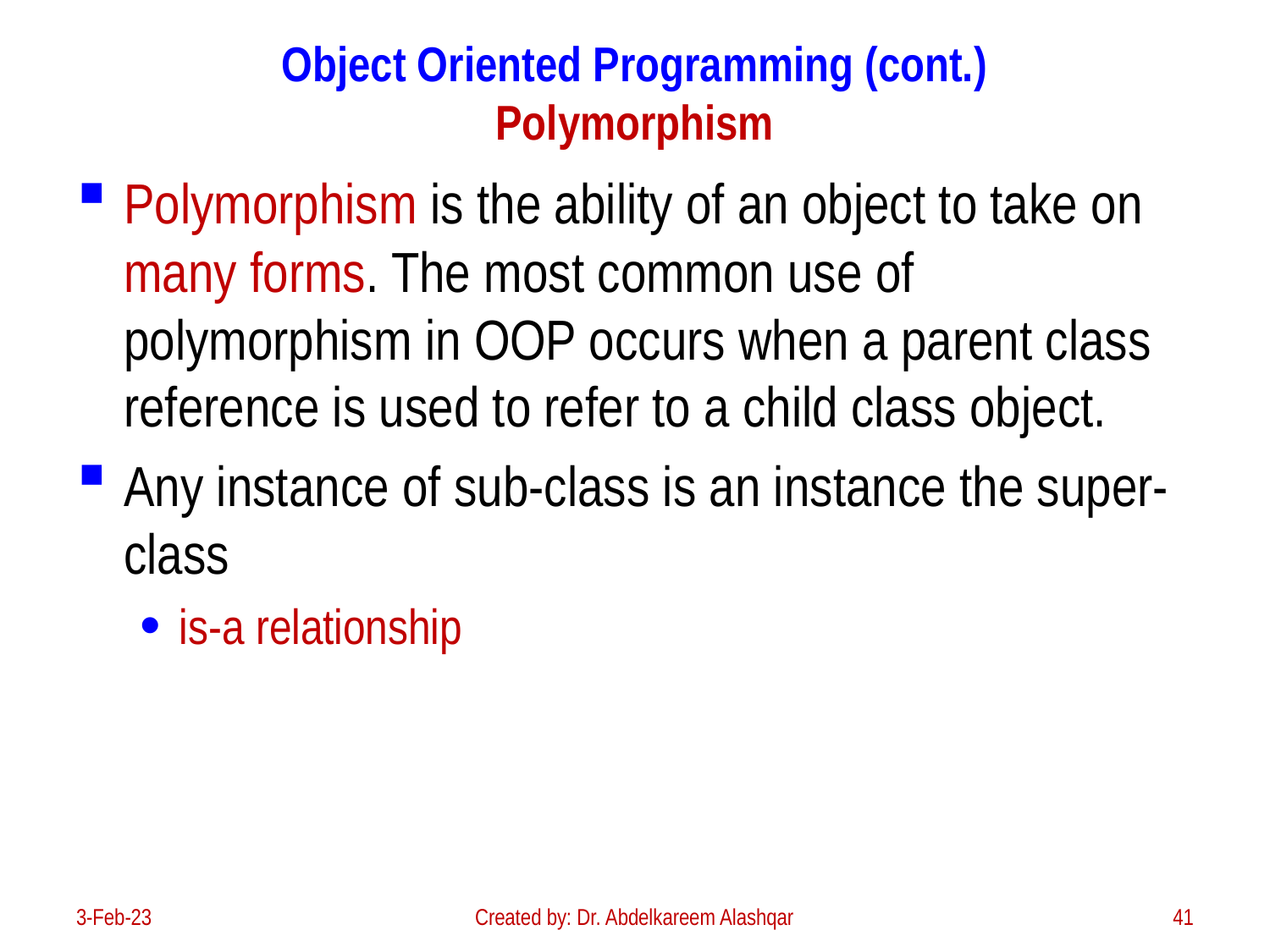

# Object Oriented Programming (cont.) Polymorphism
Polymorphism is the ability of an object to take on many forms. The most common use of polymorphism in OOP occurs when a parent class reference is used to refer to a child class object.
Any instance of sub-class is an instance the super-class
is-a relationship
3-Feb-23
Created by: Dr. Abdelkareem Alashqar
41